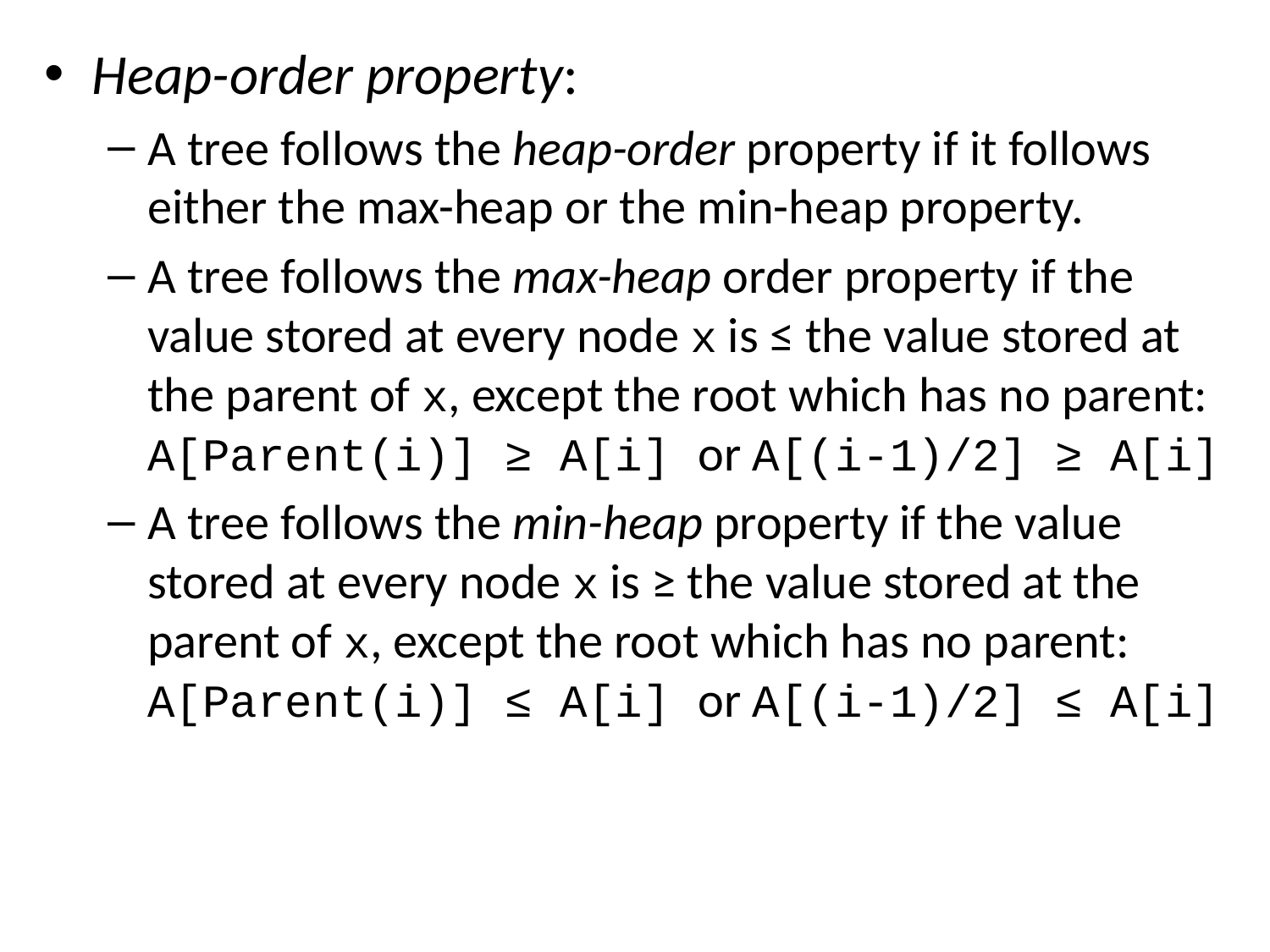

Heap-order property:
A tree follows the heap-order property if it follows either the max-heap or the min-heap property.
A tree follows the max-heap order property if the value stored at every node x is ≤ the value stored at the parent of x, except the root which has no parent:
A[Parent(i)] ≥ A[i] or A[(i-1)/2] ≥ A[i]
A tree follows the min-heap property if the value stored at every node x is ≥ the value stored at the parent of x, except the root which has no parent:
A[Parent(i)] ≤ A[i] or A[(i-1)/2] ≤ A[i]